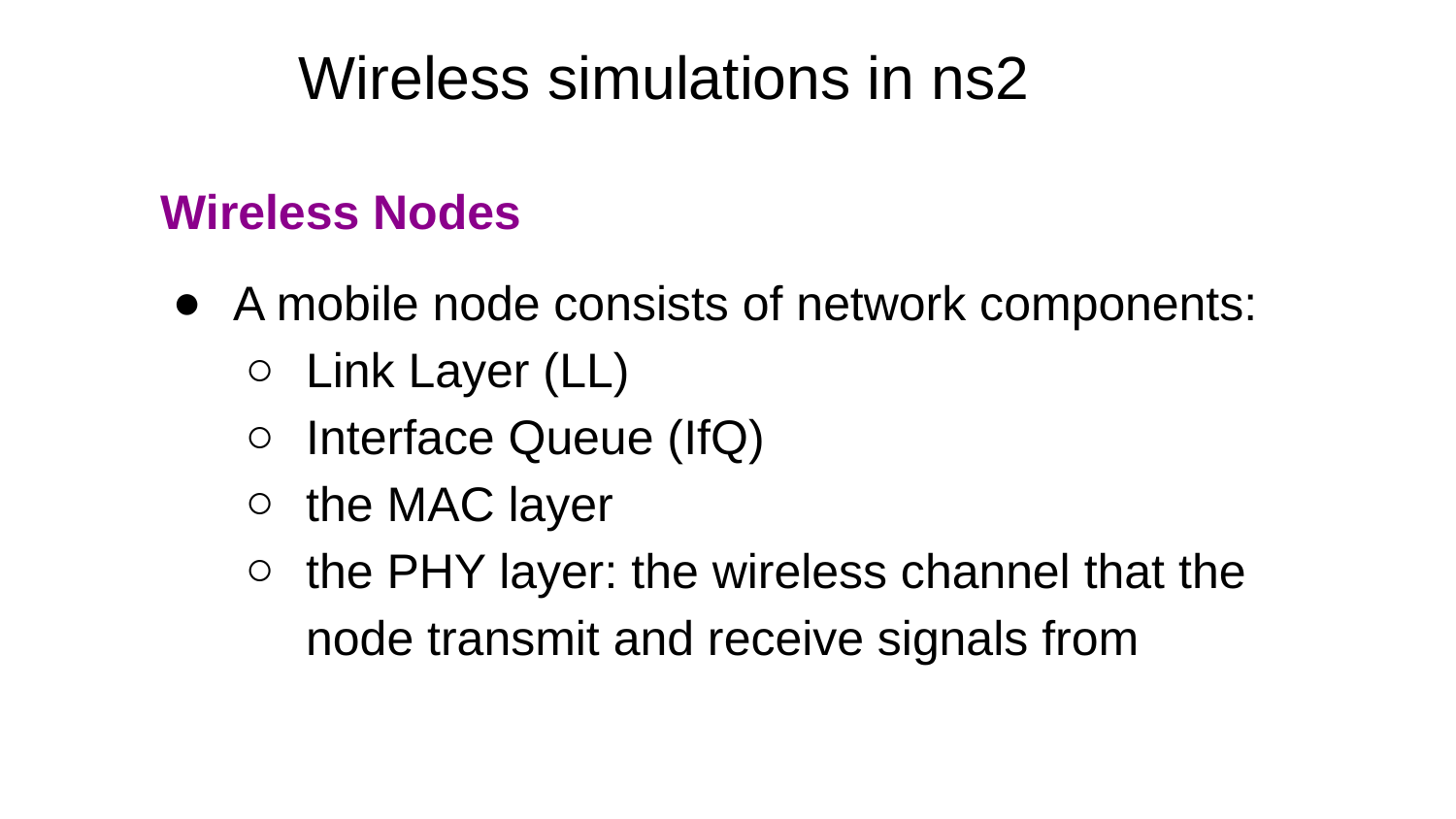

# Wireless simulations in ns2
Wireless Nodes
A mobile node consists of network components:
Link Layer (LL)
Interface Queue (IfQ)
the MAC layer
the PHY layer: the wireless channel that the node transmit and receive signals from